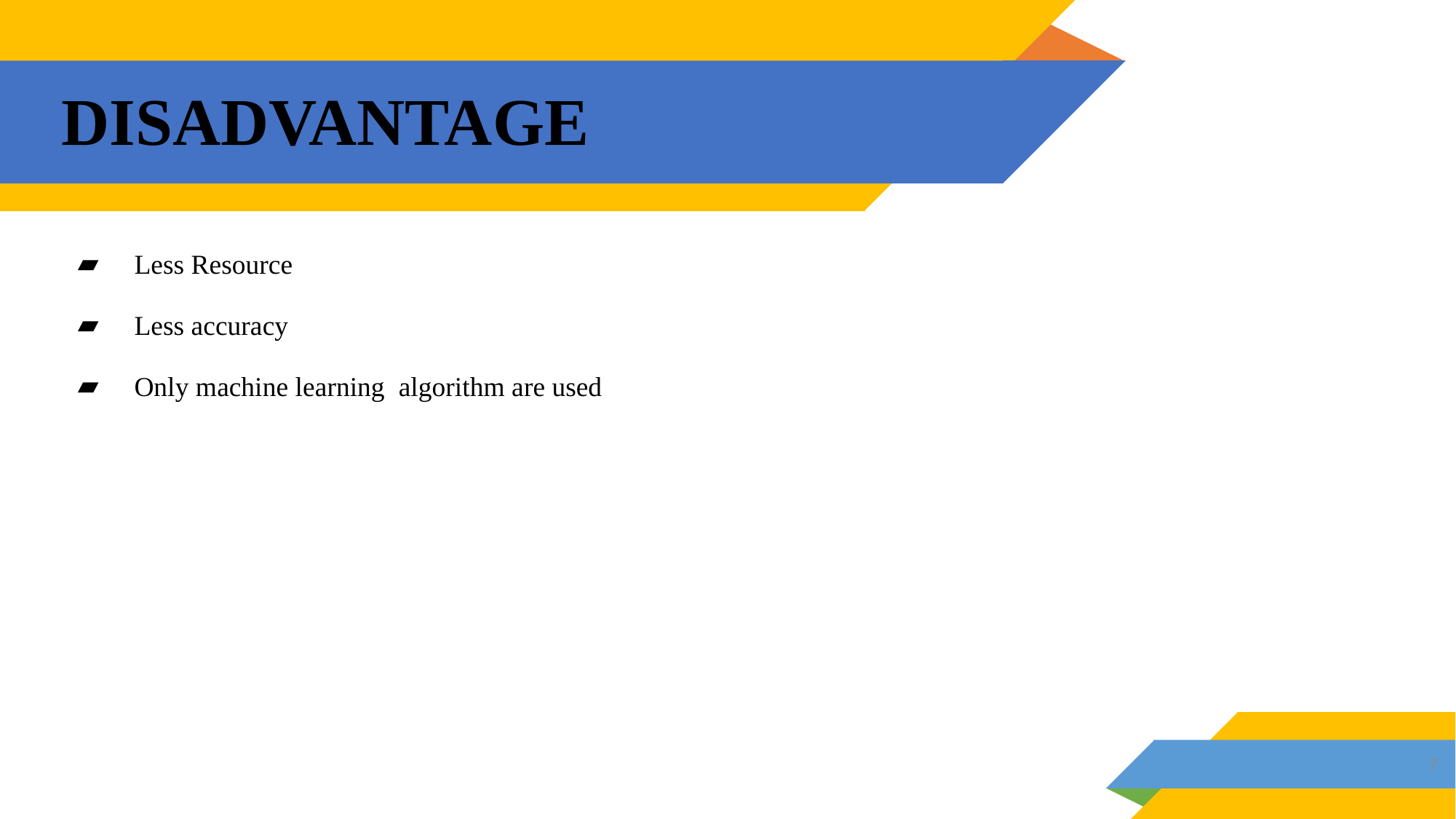

# DISADVANTAGE
Less Resource
Less accuracy
Only machine learning  algorithm are used
7